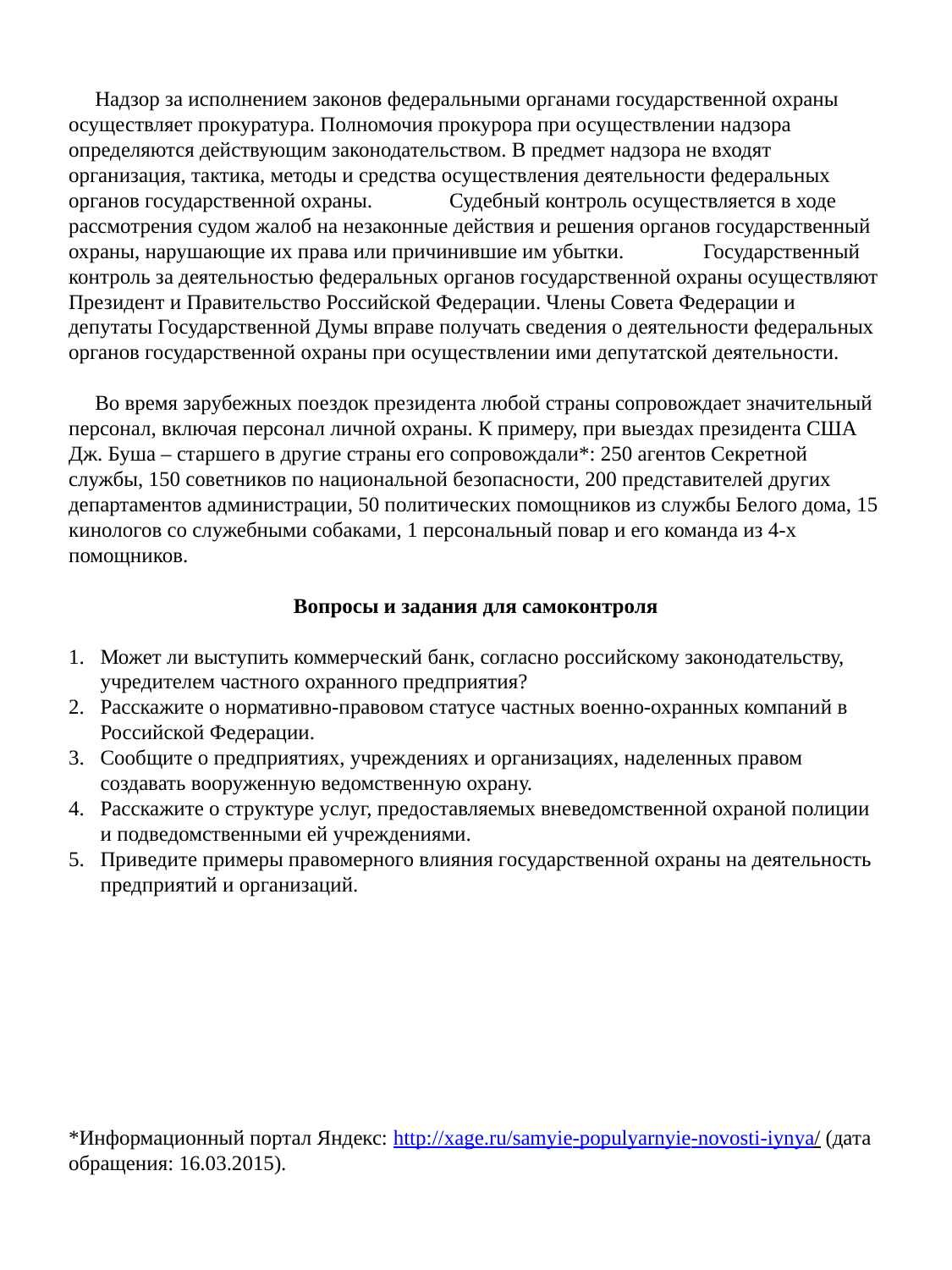

Надзор за исполнением законов федеральными органами государственной охраны осуществляет прокуратура. Полномочия прокурора при осуществлении надзора определяются действующим законодательством. В предмет надзора не входят организация, тактика, методы и средства осуществления деятельности федеральных органов государственной охраны. 	Судебный контроль осуществляется в ходе рассмотрения судом жалоб на незаконные действия и решения органов государственный охраны, нарушающие их права или причинившие им убытки. 	Государственный контроль за деятельностью федеральных органов государственной охраны осуществляют Президент и Правительство Российской Федерации. Члены Совета Федерации и депутаты Государственной Думы вправе получать сведения о деятельности федеральных органов государственной охраны при осуществлении ими депутатской деятельности.

     Во время зарубежных поездок президента любой страны сопровождает значительный персонал, включая персонал личной охраны. К примеру, при выездах президента США Дж. Буша – старшего в другие страны его сопровождали*: 250 агентов Секретной службы, 150 советников по национальной безопасности, 200 представителей других департаментов администрации, 50 политических помощников из службы Белого дома, 15 кинологов со служебными собаками, 1 персональный повар и его команда из 4-х помощников.

Вопросы и задания для самоконтроля

Может ли выступить коммерческий банк, согласно российскому законодательству, учредителем частного охранного предприятия?
Расскажите о нормативно-правовом статусе частных военно-охранных компаний в Российской Федерации.
Сообщите о предприятиях, учреждениях и организациях, наделенных правом создавать вооруженную ведомственную охрану.
Расскажите о структуре услуг, предоставляемых вневедомственной охраной полиции и подведомственными ей учреждениями.
Приведите примеры правомерного влияния государственной охраны на деятельность предприятий и организаций.

*Информационный портал Яндекс: http://xage.ru/samyie-populyarnyie-novosti-iynya/ (дата обращения: 16.03.2015).